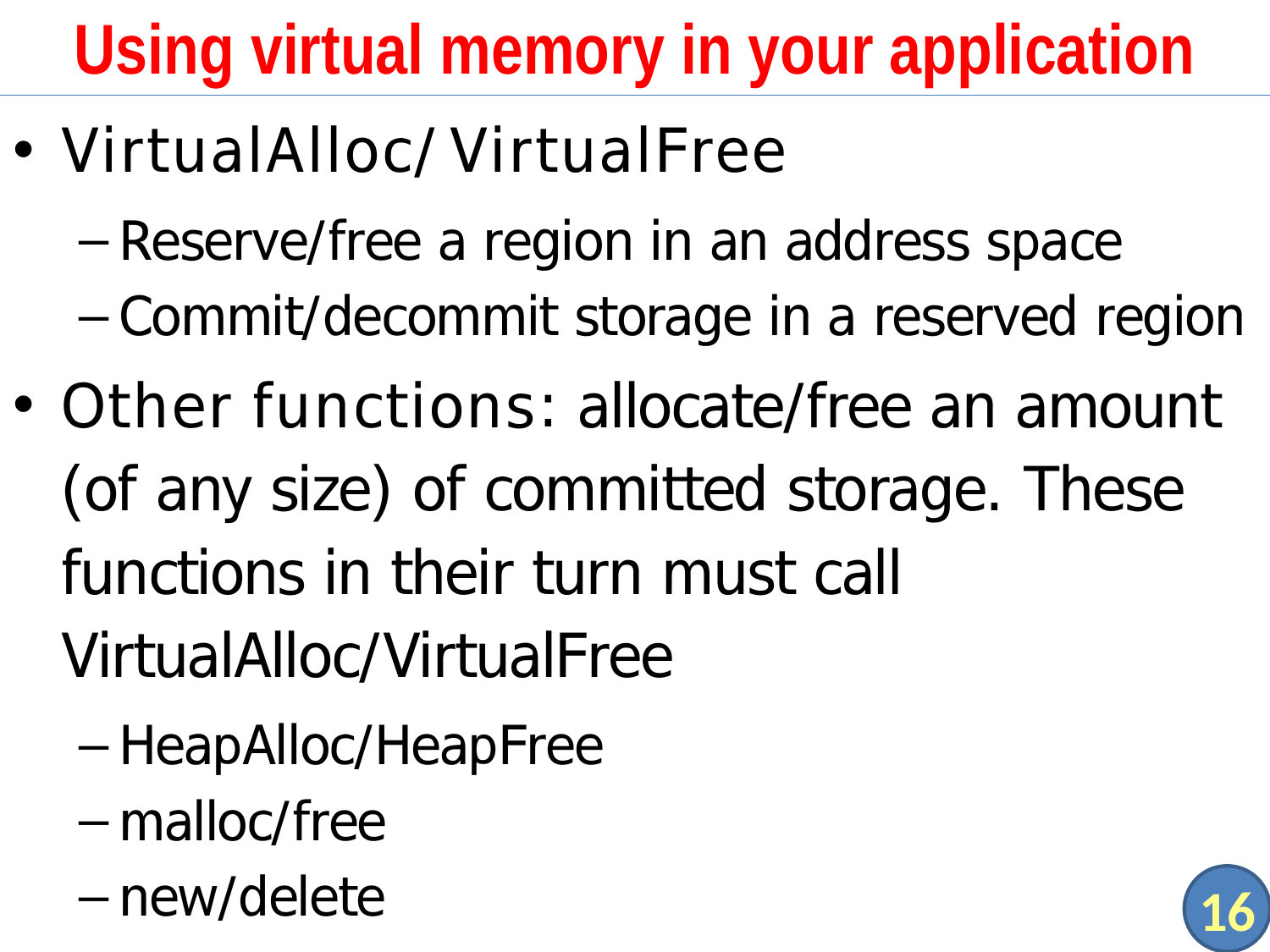

# Using virtual memory in your application
VirtualAlloc/VirtualFree
Reserve/free a region in an address space
Commit/decommit storage in a reserved region
Other functions: allocate/free an amount (of any size) of committed storage. These functions in their turn must call VirtualAlloc/VirtualFree
HeapAlloc/HeapFree
malloc/free
new/delete
16